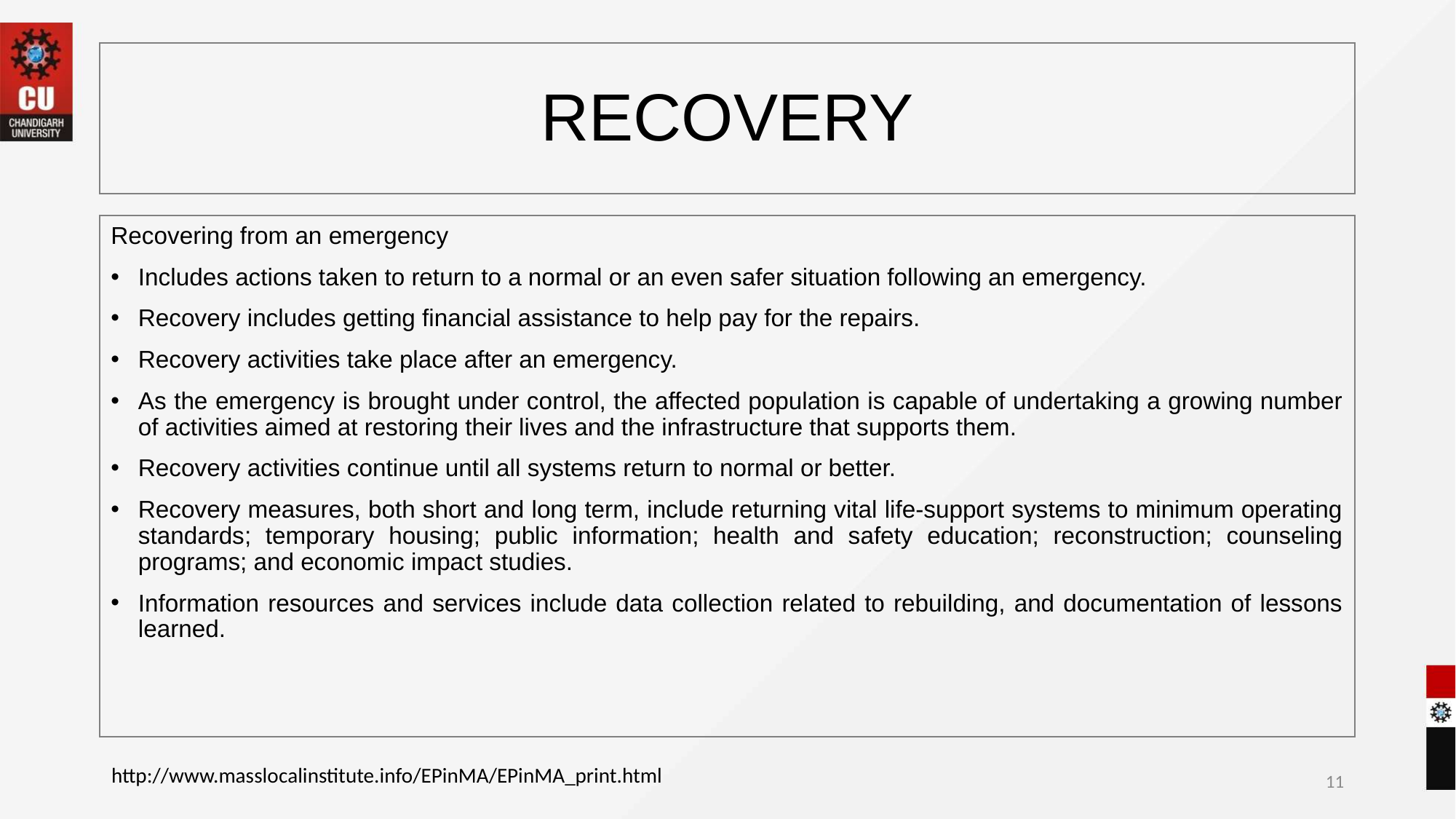

# RECOVERY

Recovering from an emergency
Includes actions taken to return to a normal or an even safer situation following an emergency.
Recovery includes getting financial assistance to help pay for the repairs.
Recovery activities take place after an emergency.
As the emergency is brought under control, the affected population is capable of undertaking a growing number of activities aimed at restoring their lives and the infrastructure that supports them.
Recovery activities continue until all systems return to normal or better.
Recovery measures, both short and long term, include returning vital life-support systems to minimum operating standards; temporary housing; public information; health and safety education; reconstruction; counseling programs; and economic impact studies.
Information resources and services include data collection related to rebuilding, and documentation of lessons learned.

http://www.masslocalinstitute.info/EPinMA/EPinMA_print.html
11